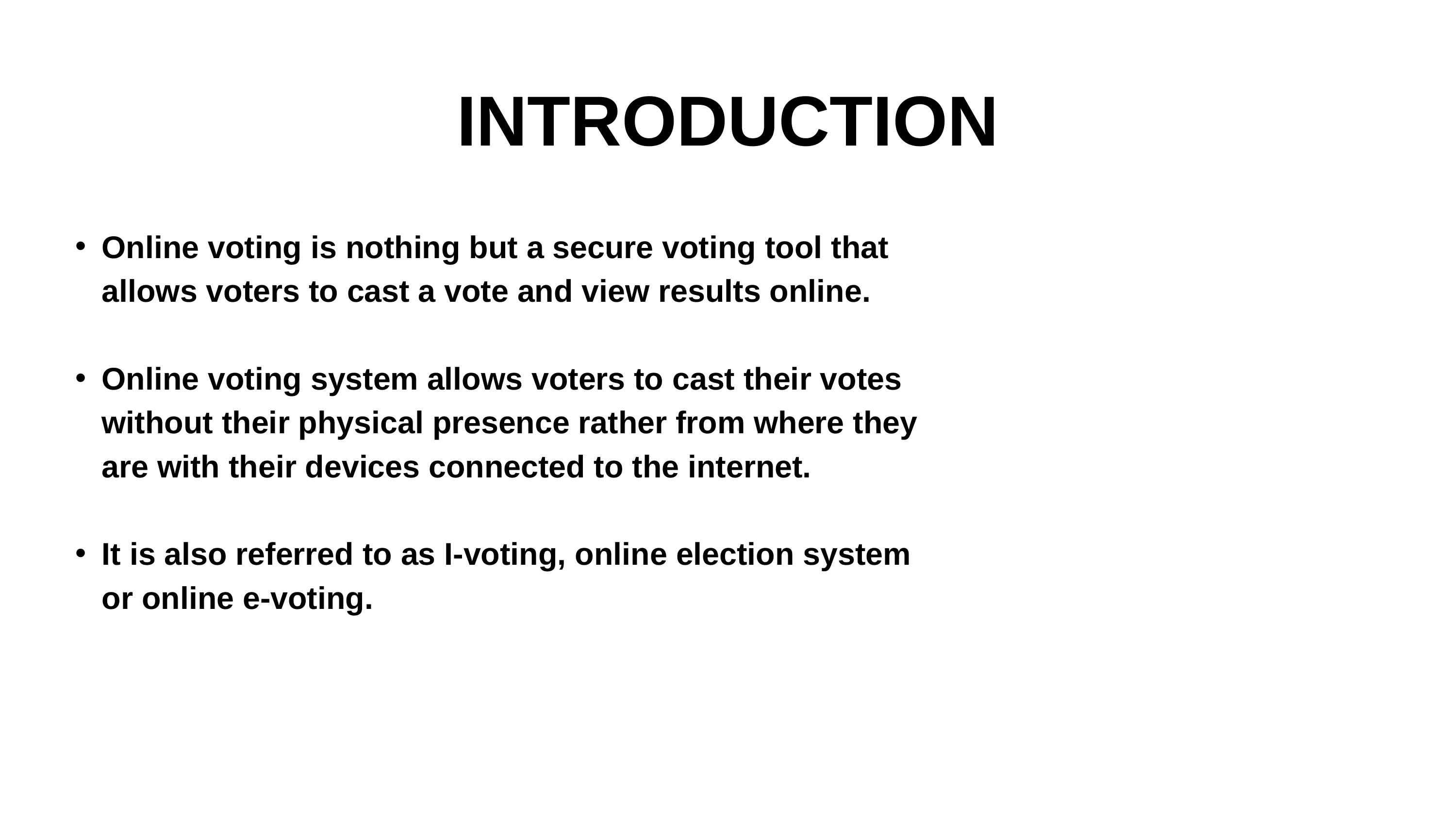

INTRODUCTION
Online voting is nothing but a secure voting tool that allows voters to cast a vote and view results online.

Online voting system allows voters to cast their votes without their physical presence rather from where they are with their devices connected to the internet.

It is also referred to as I-voting, online election system or online e-voting.